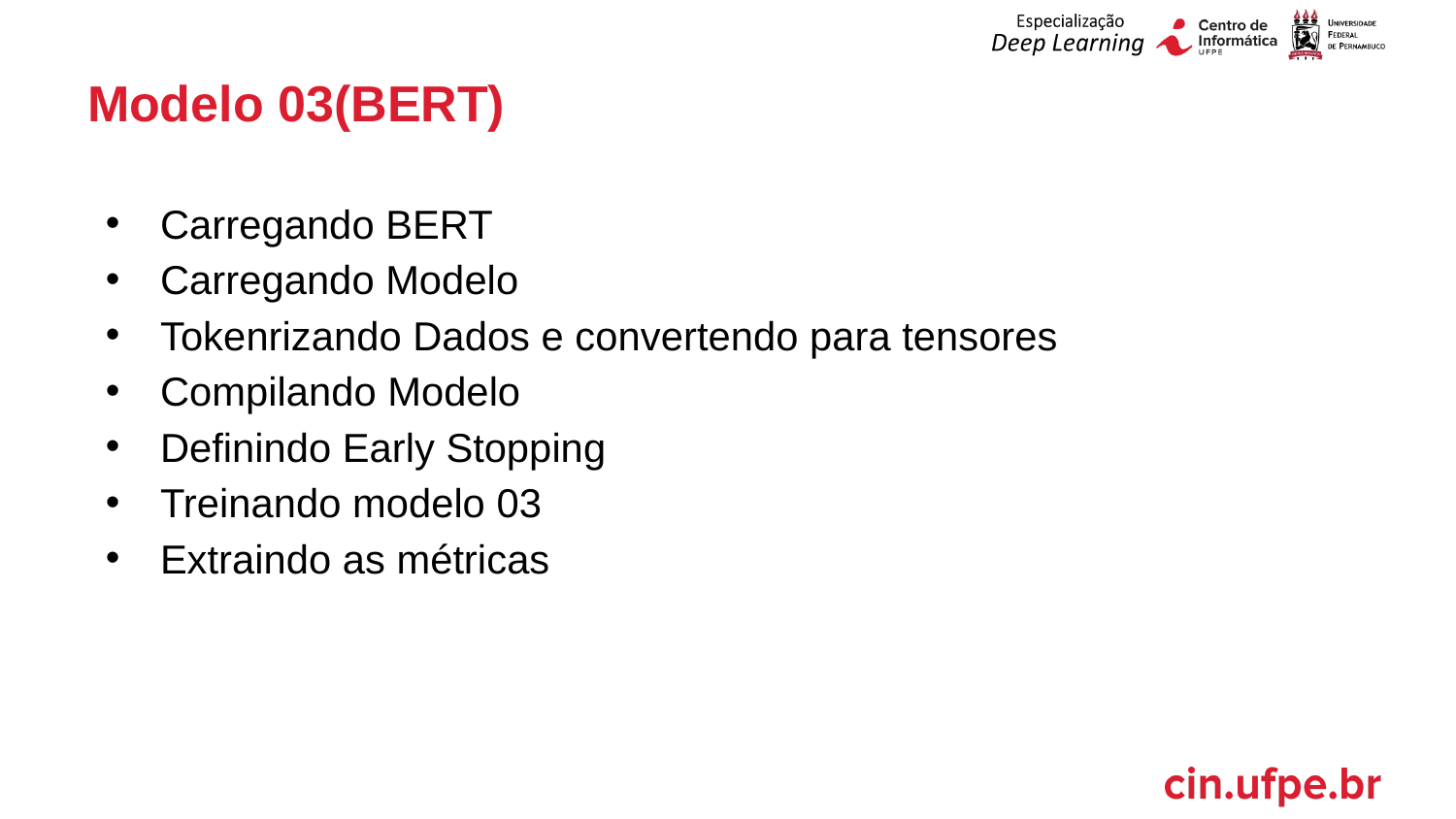

# Modelo 03(BERT)
Carregando BERT
Carregando Modelo
Tokenrizando Dados e convertendo para tensores
Compilando Modelo
Definindo Early Stopping
Treinando modelo 03
Extraindo as métricas